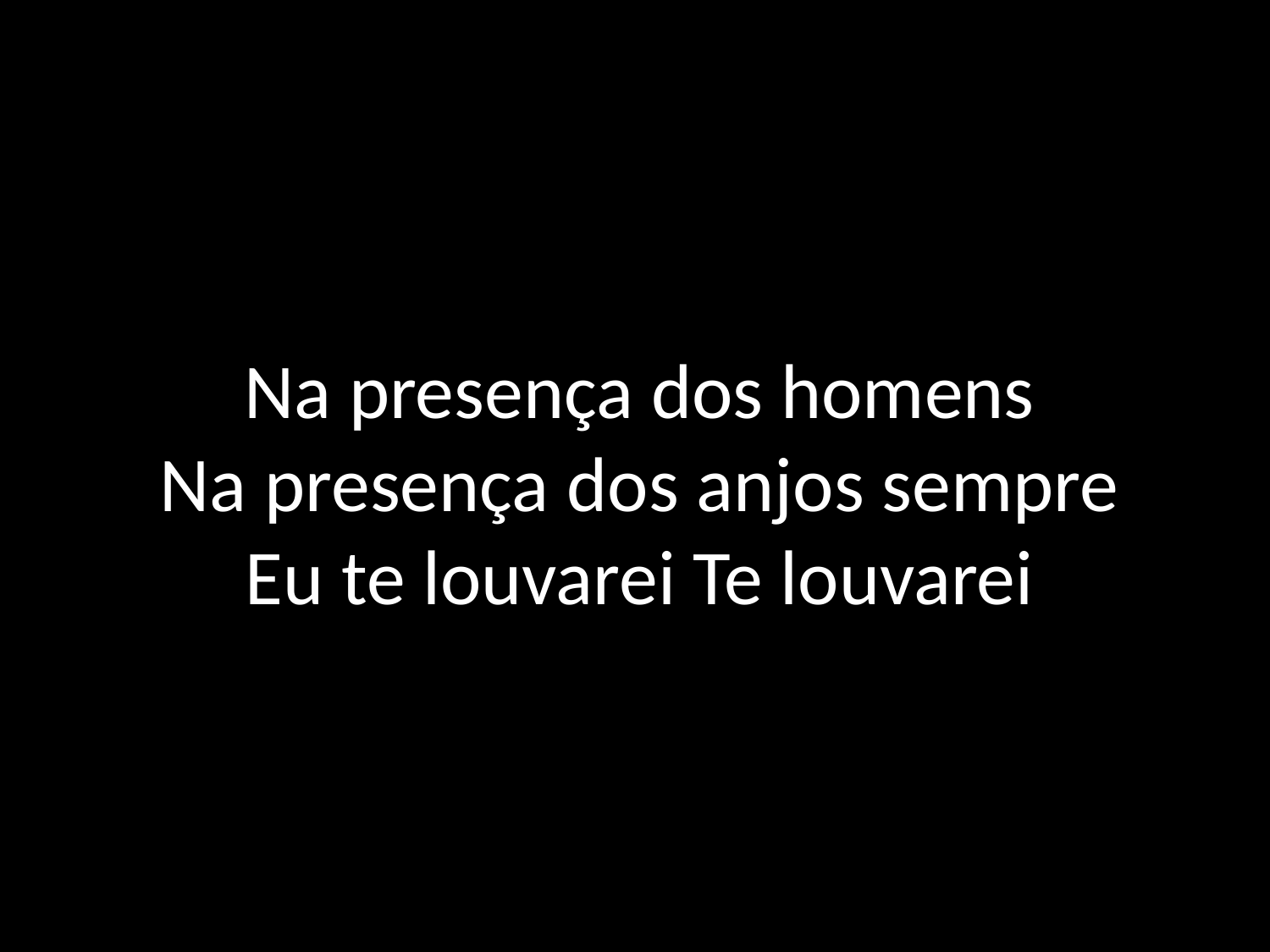

# Na presença dos homens Na presença dos anjos sempre Eu te louvarei Te louvarei